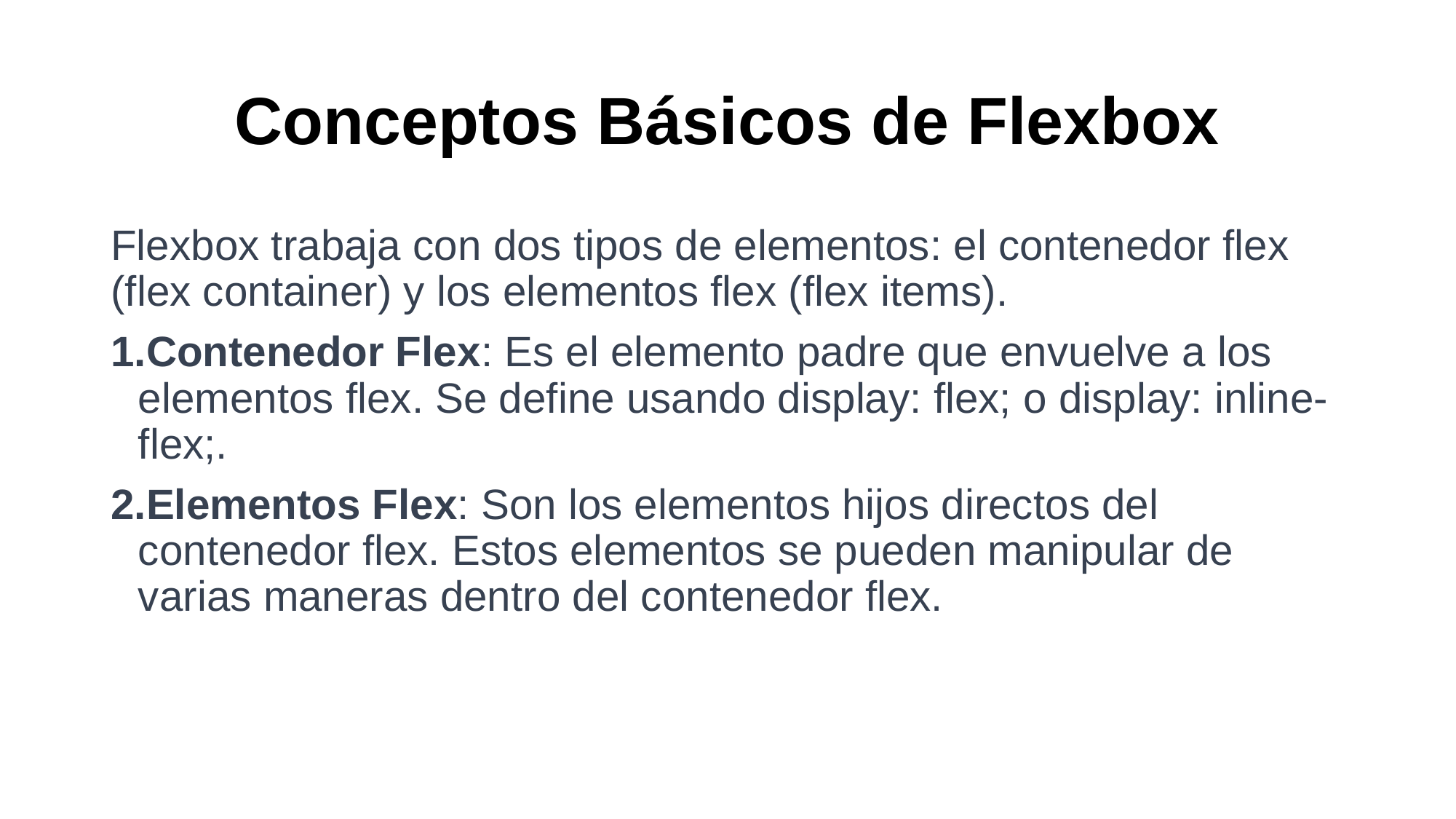

# Conceptos Básicos de Flexbox
Flexbox trabaja con dos tipos de elementos: el contenedor flex (flex container) y los elementos flex (flex items).
Contenedor Flex: Es el elemento padre que envuelve a los elementos flex. Se define usando display: flex; o display: inline-flex;.
Elementos Flex: Son los elementos hijos directos del contenedor flex. Estos elementos se pueden manipular de varias maneras dentro del contenedor flex.